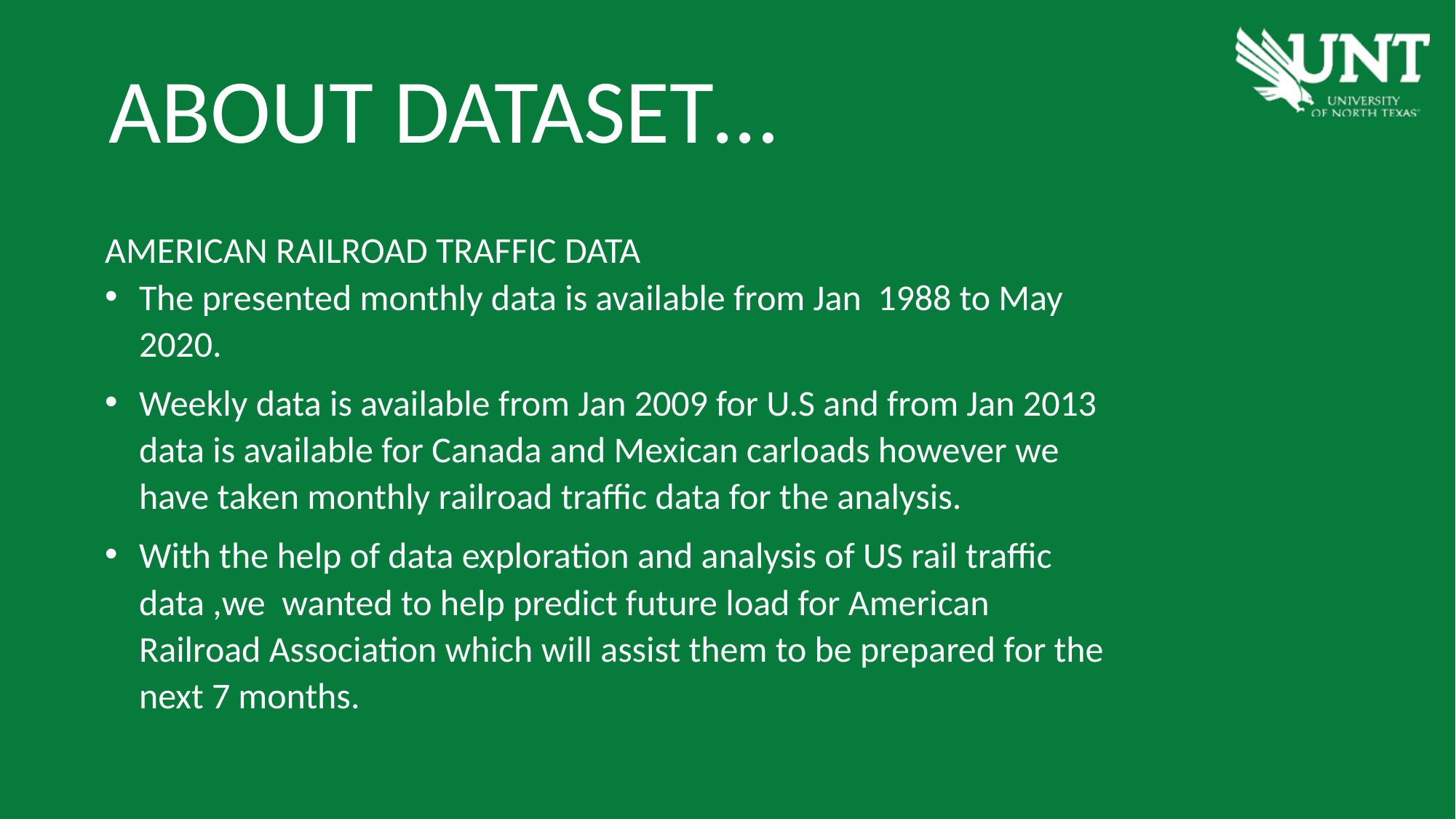

ABOUT DATASET…
AMERICAN RAILROAD TRAFFIC DATA
The presented monthly data is available from Jan  1988 to May 2020.
Weekly data is available from Jan 2009 for U.S and from Jan 2013 data is available for Canada and Mexican carloads however we have taken monthly railroad traffic data for the analysis.
With the help of data exploration and analysis of US rail traffic data ,we  wanted to help predict future load for American Railroad Association which will assist them to be prepared for the next 7 months.